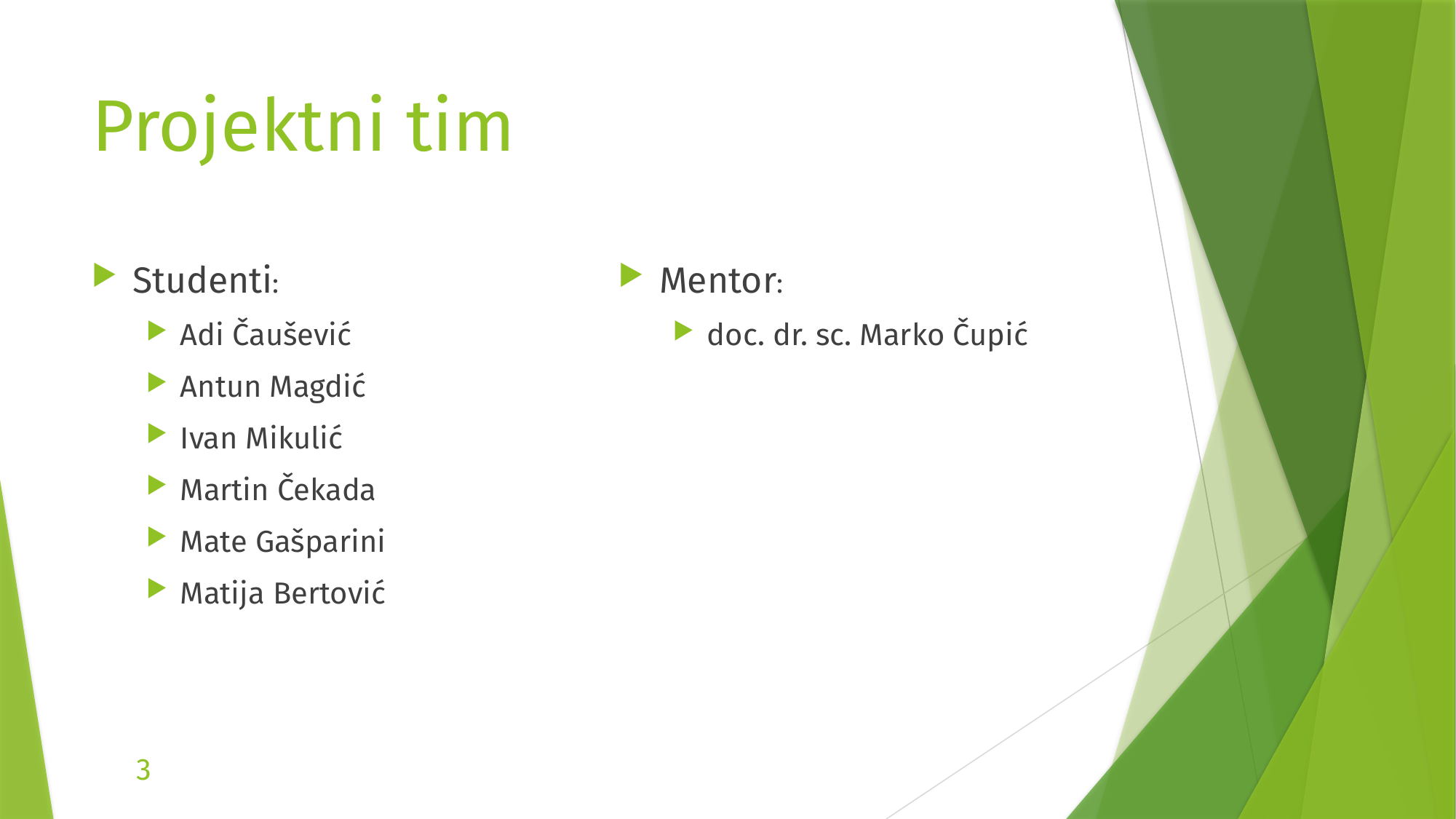

# Projektni tim
Studenti:
Adi Čaušević
Antun Magdić
Ivan Mikulić
Martin Čekada
Mate Gašparini
Matija Bertović
Mentor:
doc. dr. sc. Marko Čupić
3